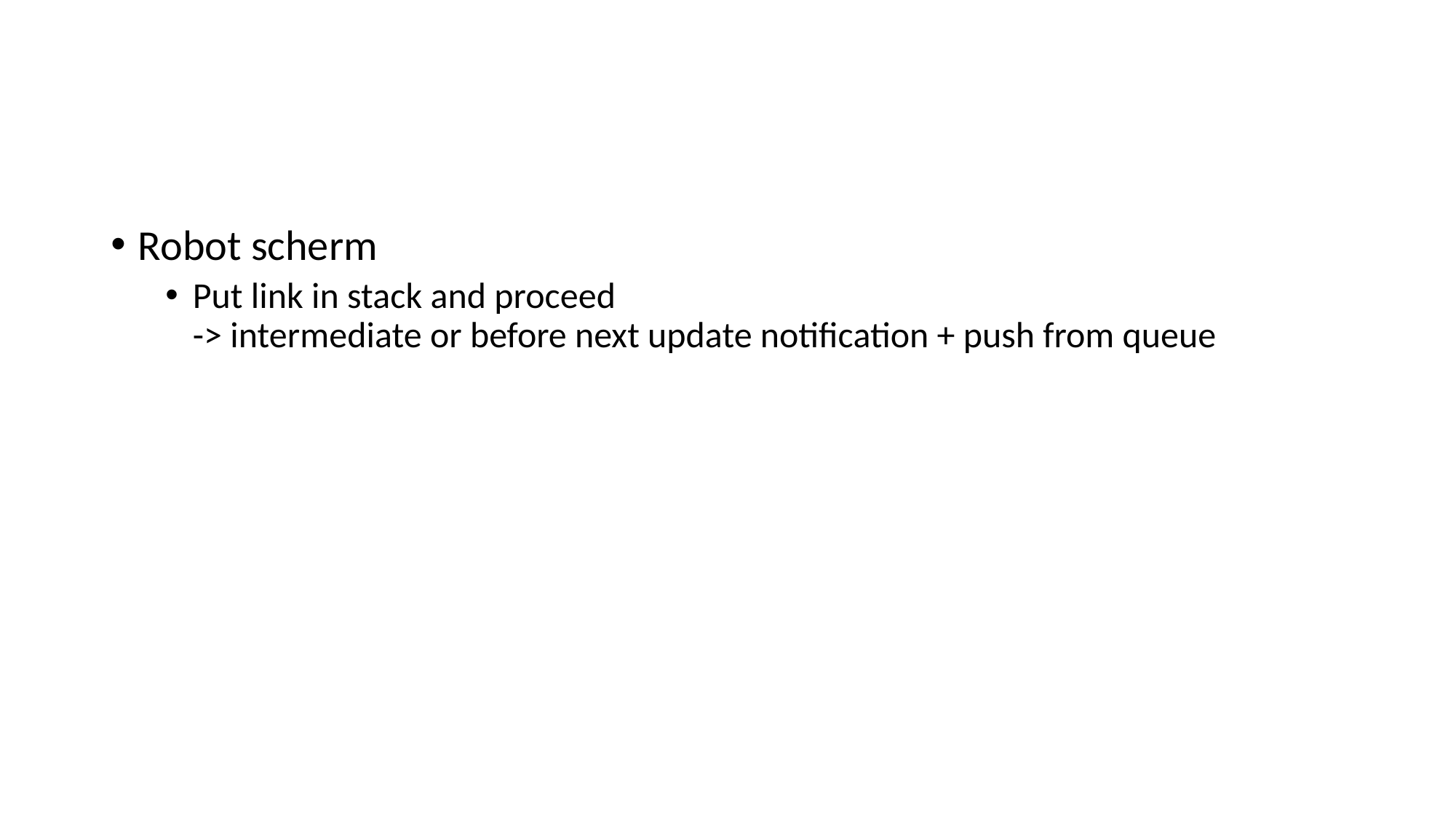

#
Robot scherm
Put link in stack and proceed
-> intermediate or before next update notification + push from queue